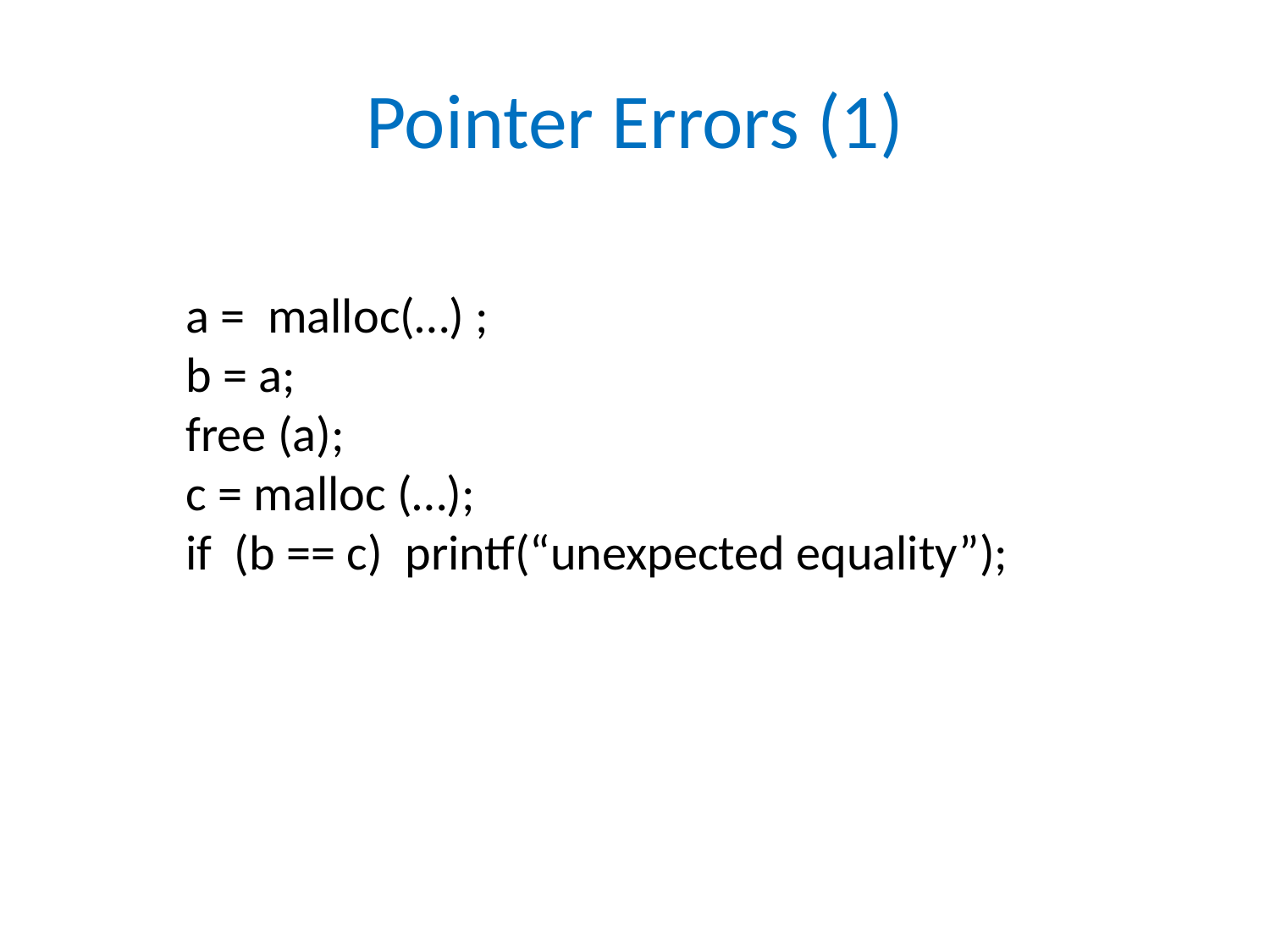

# Pointer Errors (1)
a =  malloc(…) ;
b = a;
free (a);
c = malloc (…);
if  (b == c)  printf(“unexpected equality”);